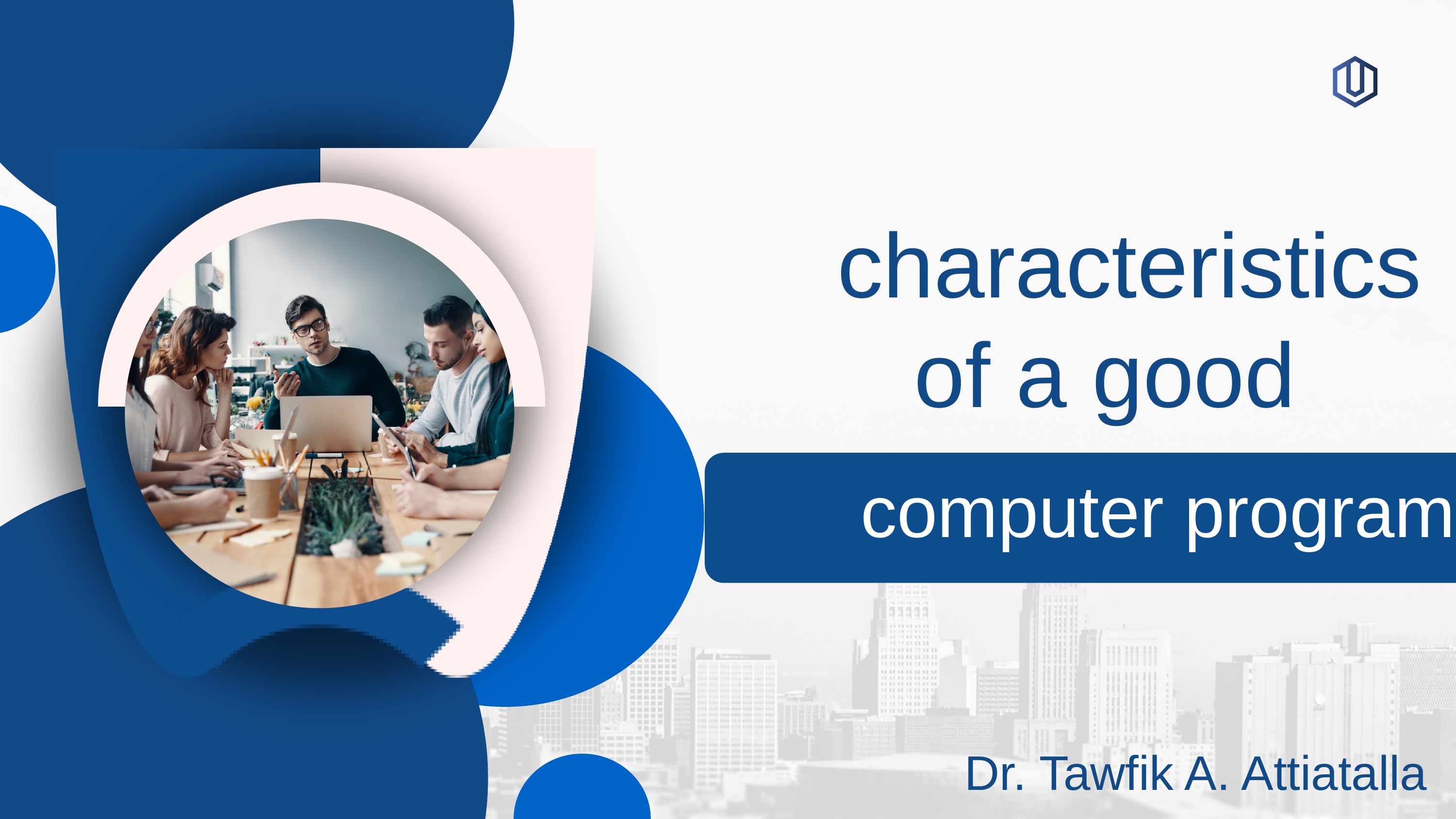

characteristics

of a good

computer program

Dr. Tawfik A. Attiatalla